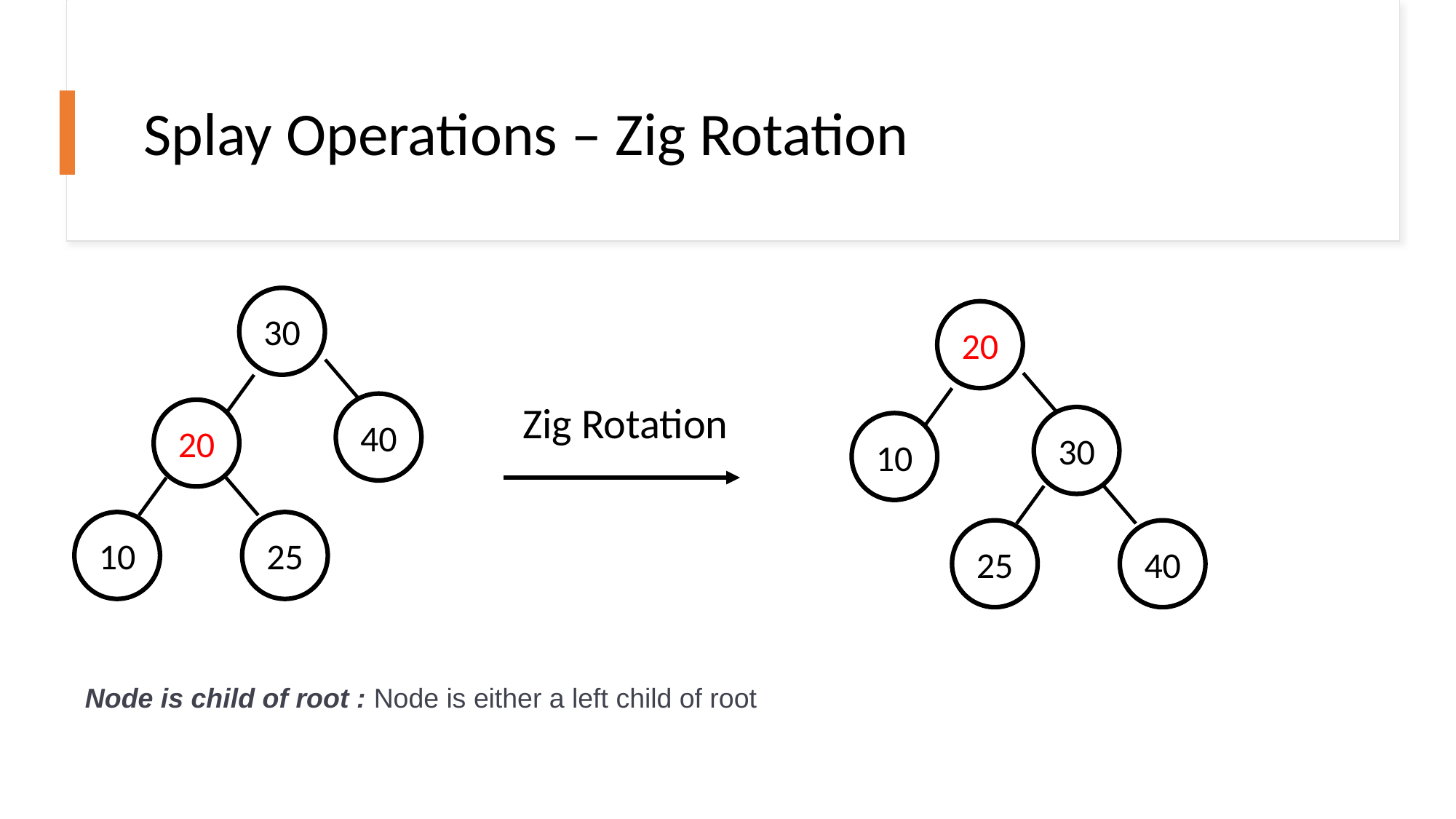

# Splay Operations – Zig Rotation

30
20
Zig Rotation
40
20
30
10
10
25
25
40
Node is child of root : Node is either a left child of root